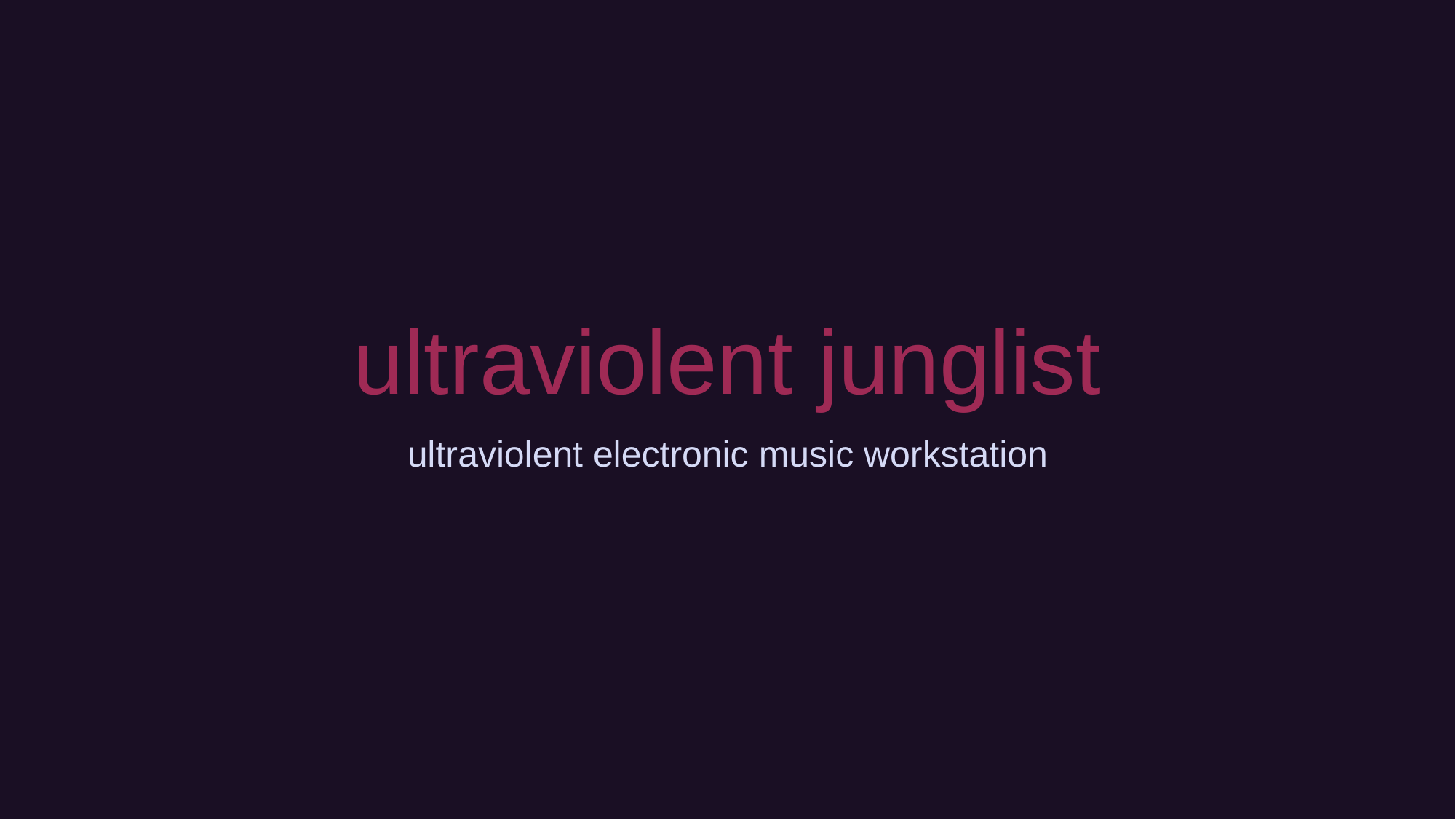

# ultraviolent junglist
ultraviolent electronic music workstation